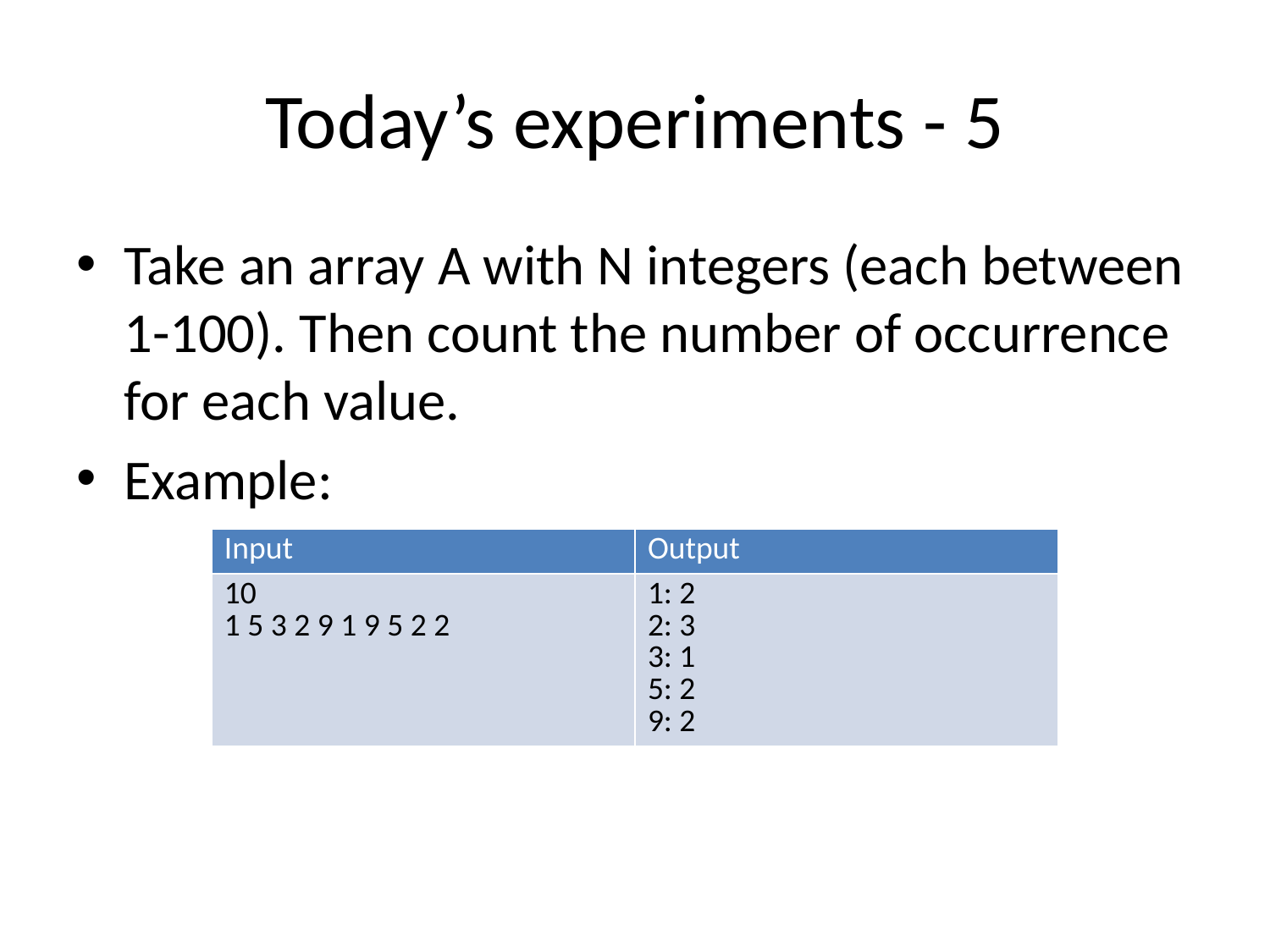

# Today’s experiments - 5
Take an array A with N integers (each between 1-100). Then count the number of occurrence for each value.
Example:

| Input | Output |
| --- | --- |
| 10 1 5 3 2 9 1 9 5 2 2 | 1: 2 2: 3 3: 1 5: 2 9: 2 |